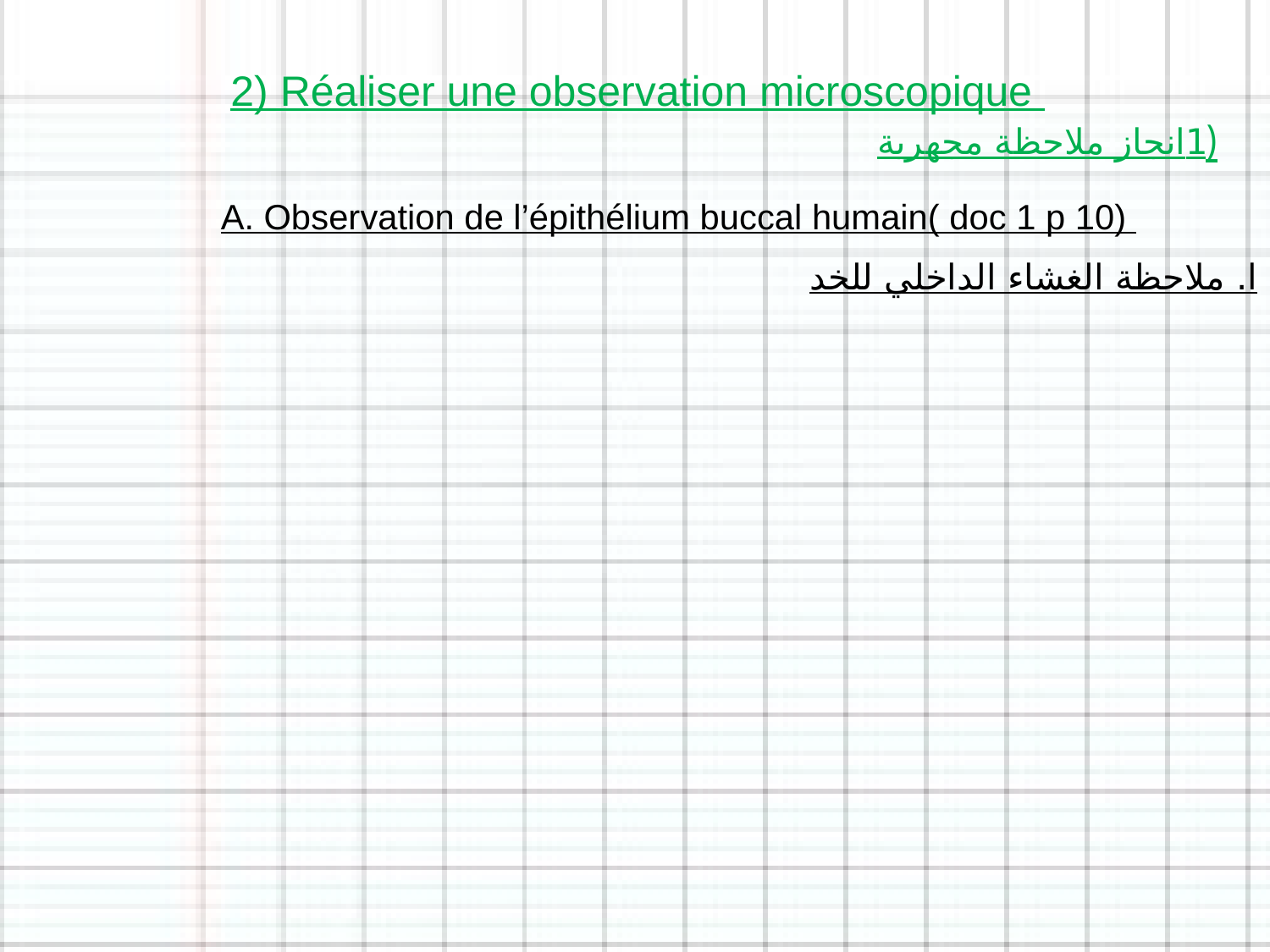

2) Réaliser une observation microscopique
(1انجاز ملاحظة مجهرية
A. Observation de l’épithélium buccal humain( doc 1 p 10)
ا. ملاحظة الغشاء الداخلي للخد